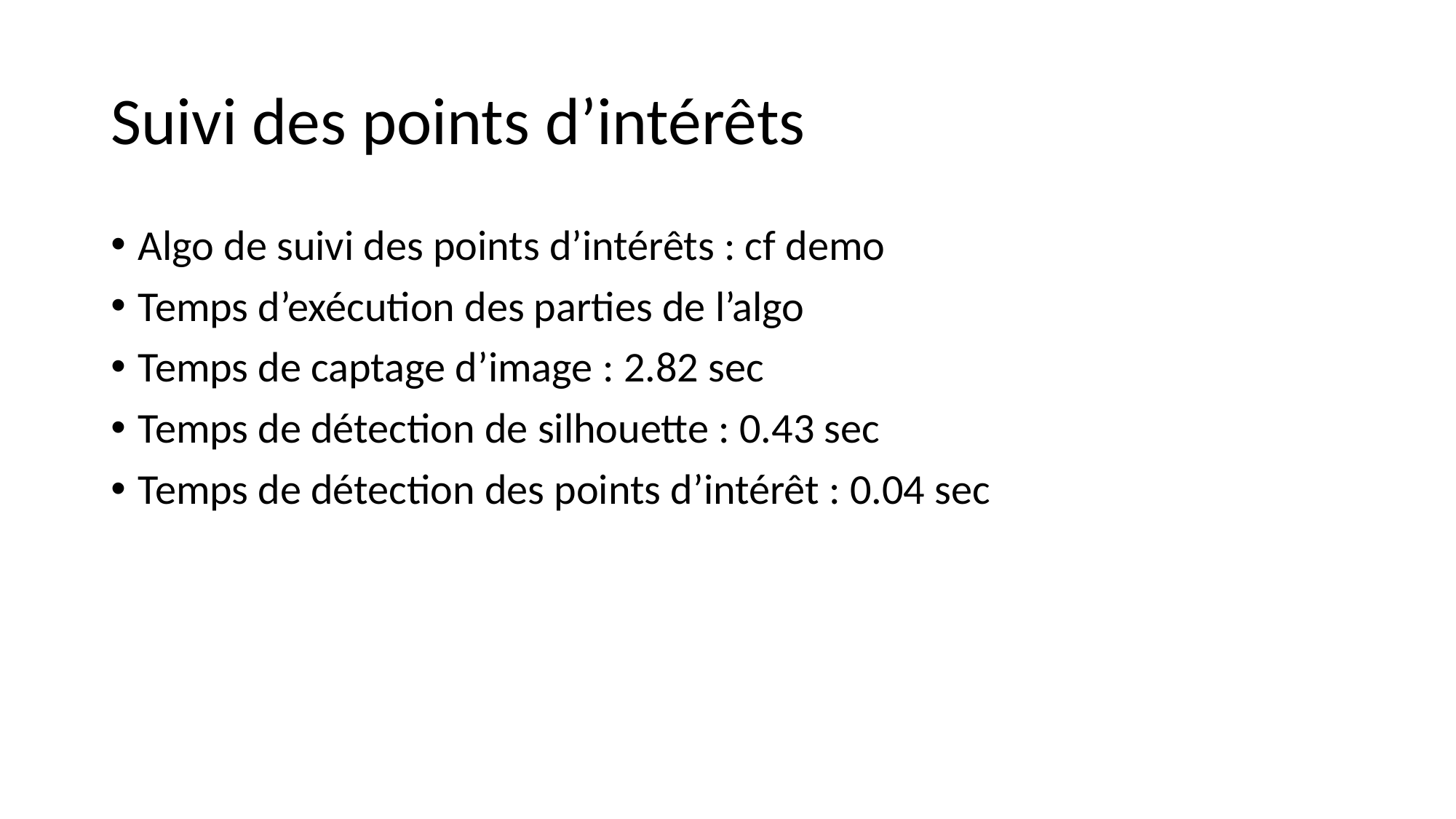

# Suivi des points d’intérêts
Algo de suivi des points d’intérêts : cf demo
Temps d’exécution des parties de l’algo
Temps de captage d’image : 2.82 sec
Temps de détection de silhouette : 0.43 sec
Temps de détection des points d’intérêt : 0.04 sec